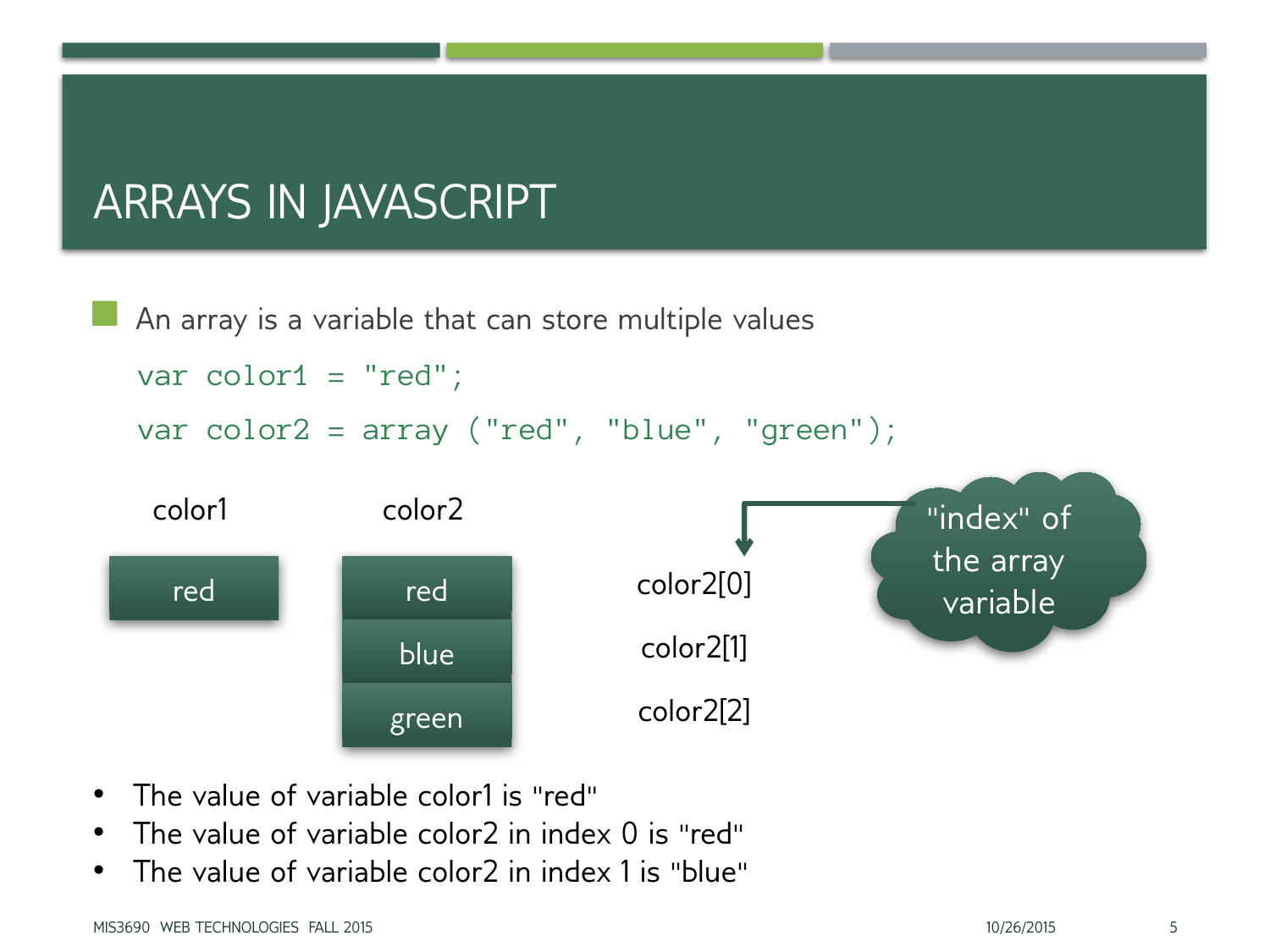

# Arrays in JavaScript
An array is a variable that can store multiple values
var color1 = "red";
var color2 = array ("red", "blue", "green");

"index" of the array variable
color1
color2
red
red
color2[0]
blue
color2[1]
green
color2[2]
The value of variable color1 is "red"
The value of variable color2 in index 0 is "red"
The value of variable color2 in index 1 is "blue"
MIS3690  Web Technologies  Fall 2015
10/26/2015
5